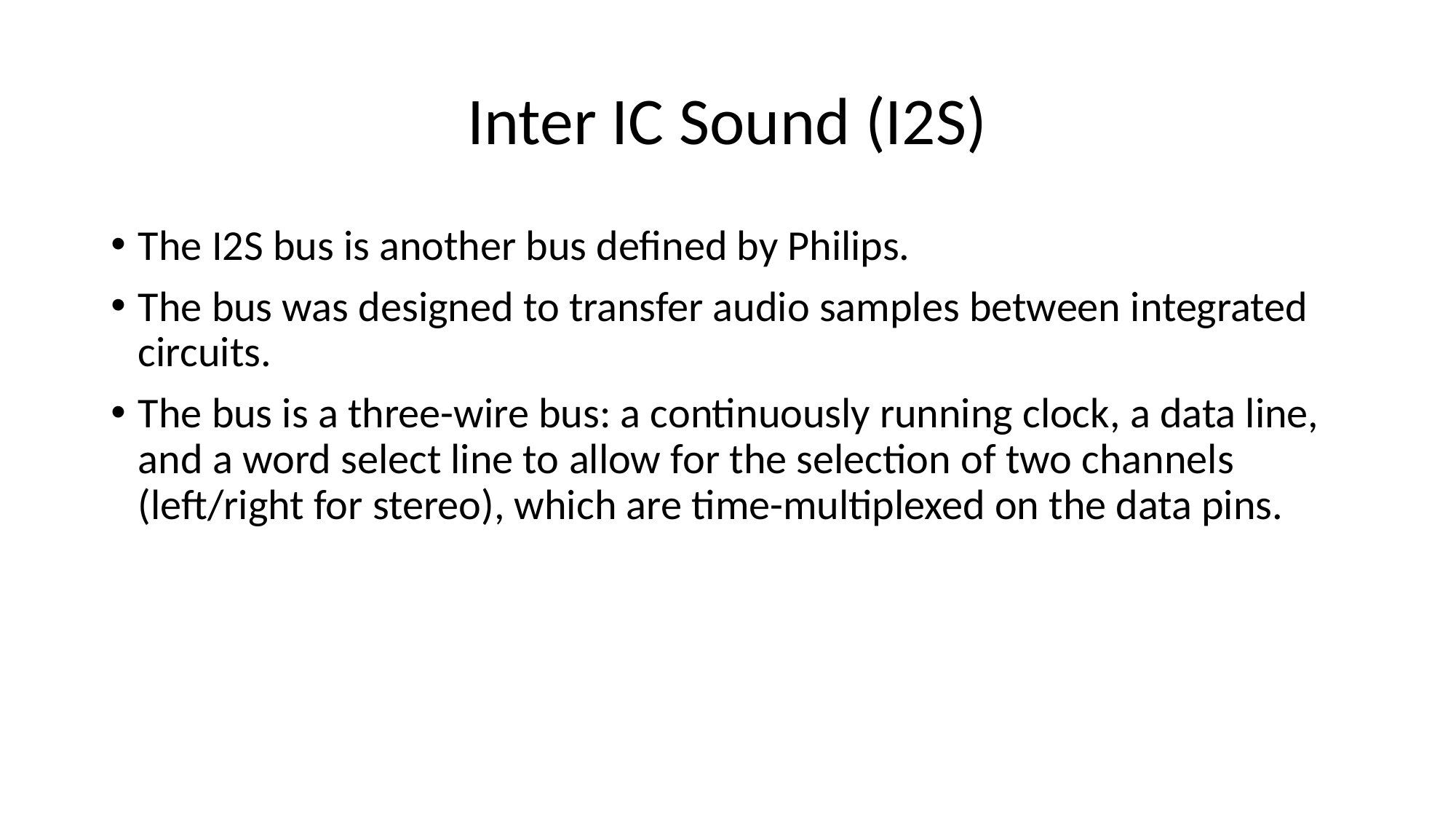

# Inter IC Sound (I2S)
The I2S bus is another bus defined by Philips.
The bus was designed to transfer audio samples between integrated circuits.
The bus is a three-wire bus: a continuously running clock, a data line, and a word select line to allow for the selection of two channels (left/right for stereo), which are time-multiplexed on the data pins.